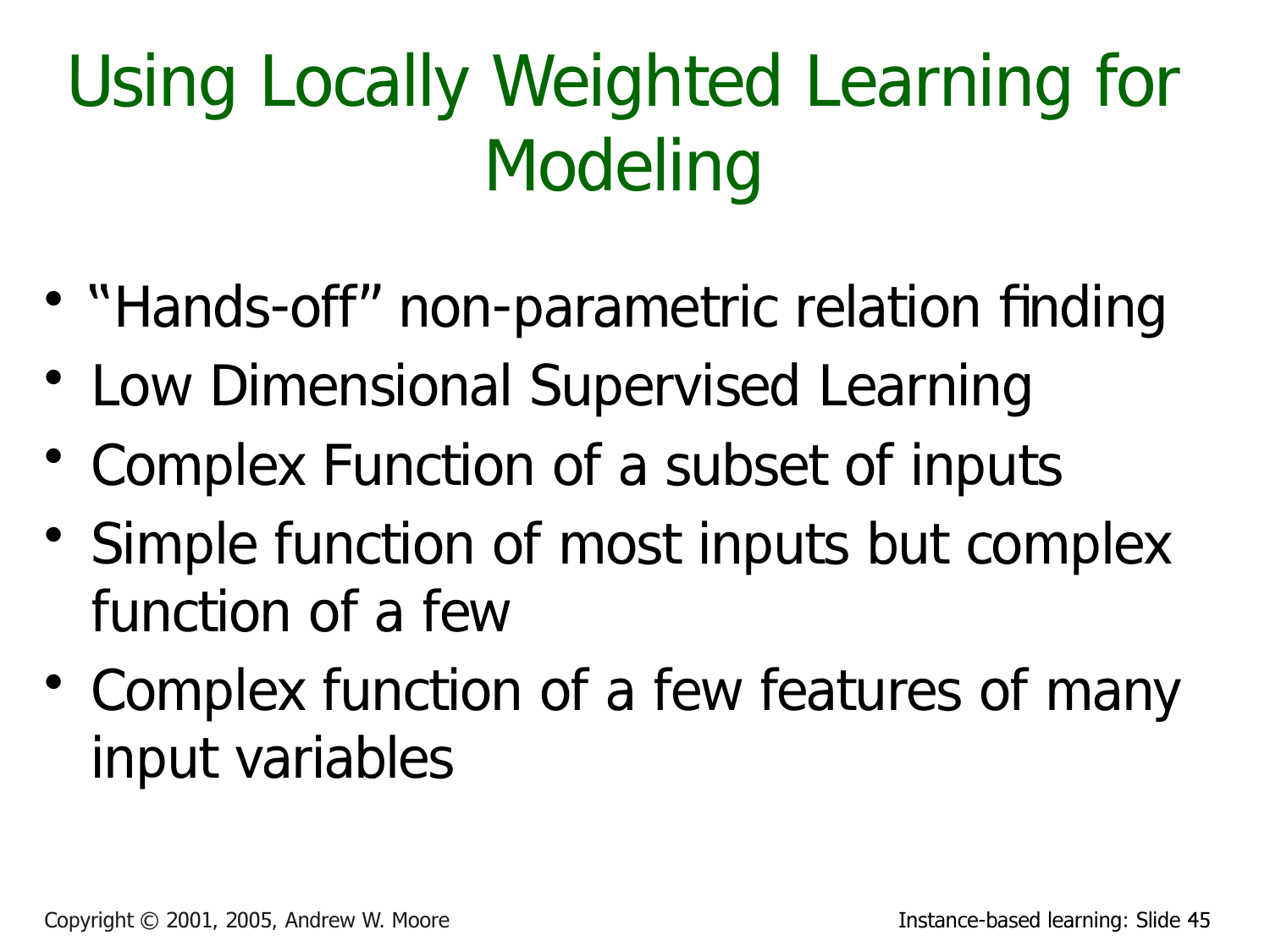

# Using Locally Weighted Learning for Modeling
“Hands-off” non-parametric relation finding
Low Dimensional Supervised Learning
Complex Function of a subset of inputs
Simple function of most inputs but complex function of a few
Complex function of a few features of many input variables
Copyright © 2001, 2005, Andrew W. Moore